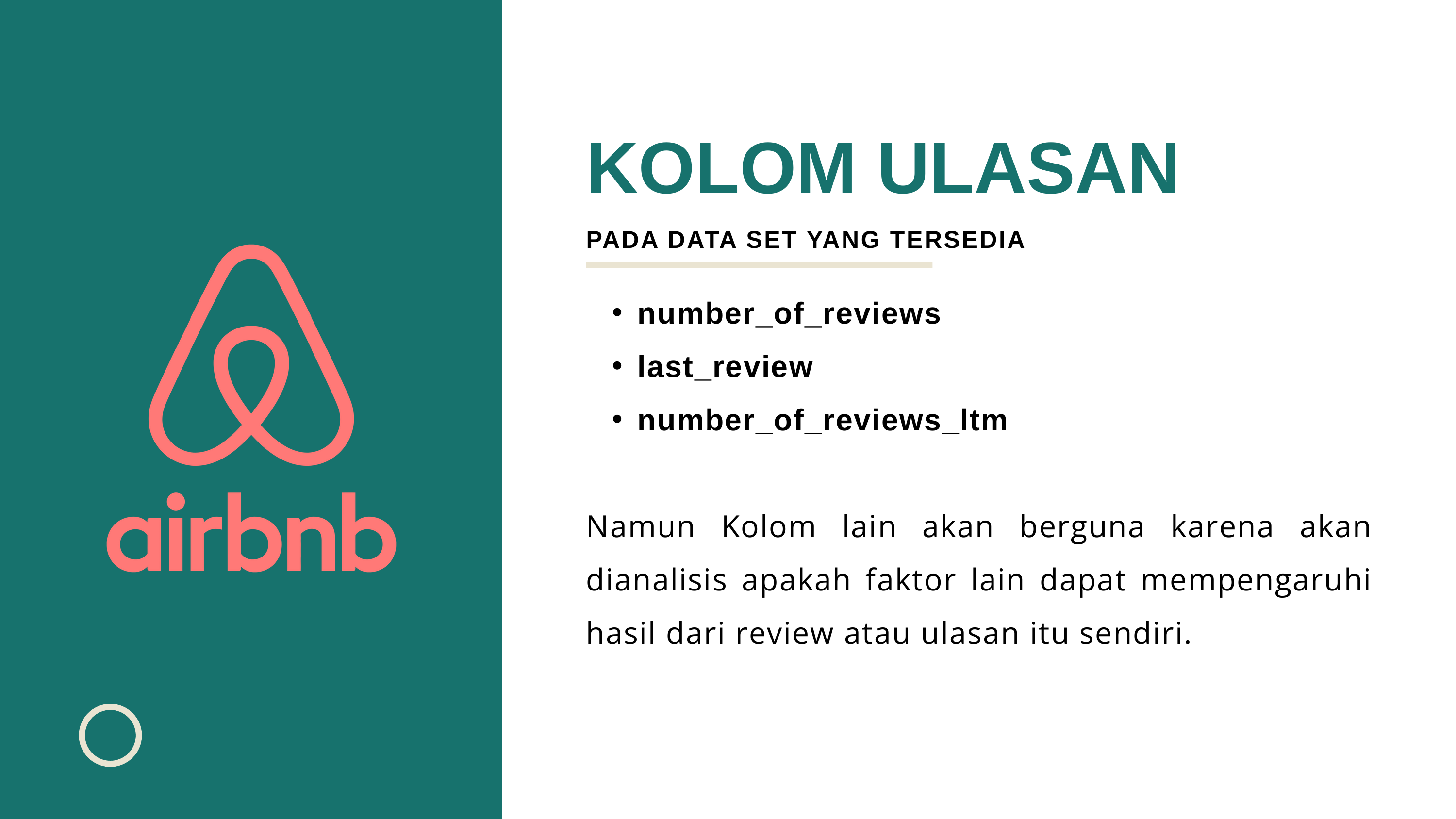

KOLOM ULASAN
PADA DATA SET YANG TERSEDIA

number_of_reviews
last_review
number_of_reviews_ltm

Namun Kolom lain akan berguna karena akan dianalisis apakah faktor lain dapat mempengaruhi hasil dari review atau ulasan itu sendiri.